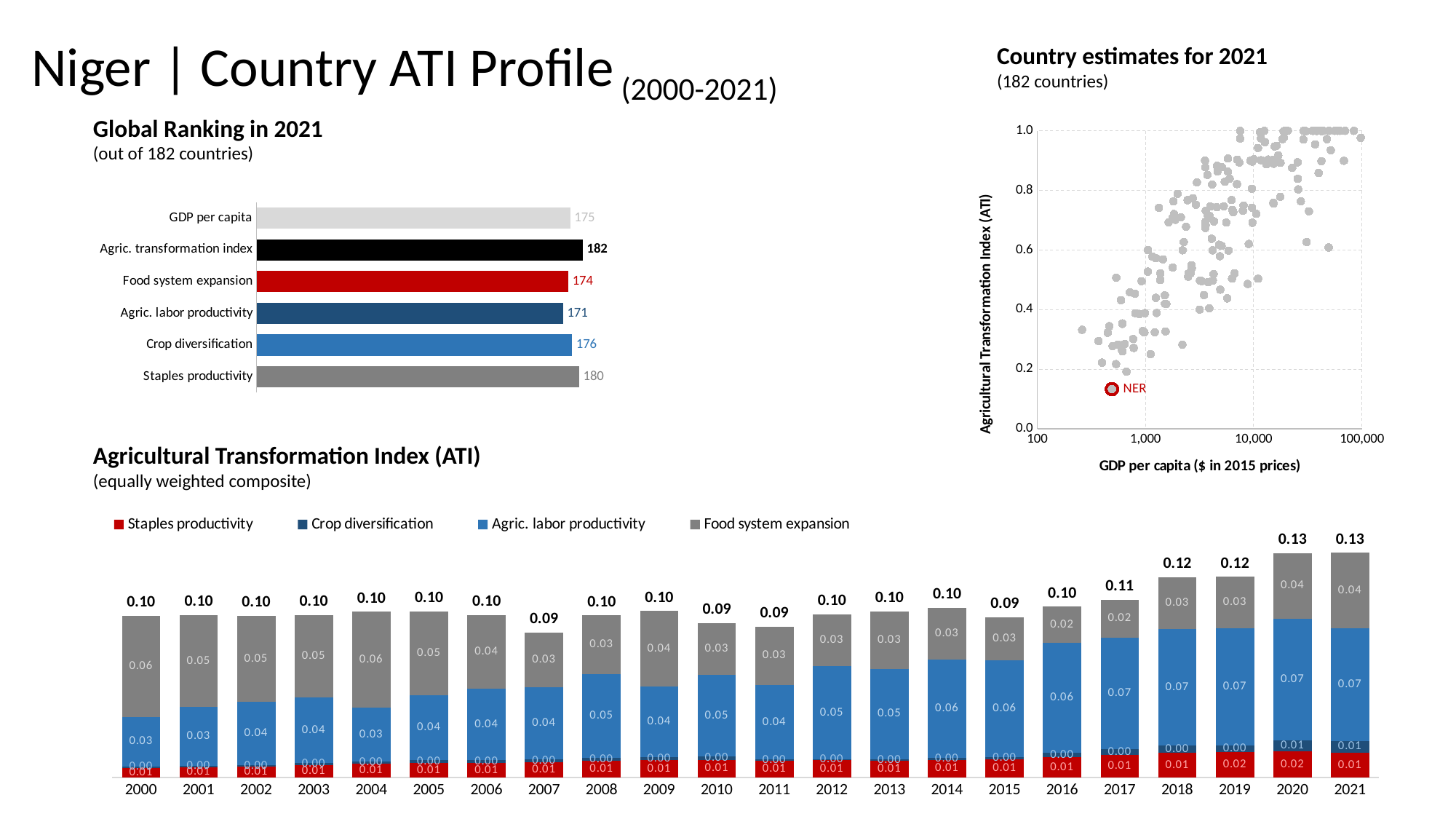

# Niger | Country ATI Profile (2000-2021)
Country estimates for 2021
(182 countries)
Global Ranking in 2021
(out of 182 countries)

### Chart

| Category | All countries | FTF focus countries |
|---|---|---|

### Chart

| Category |  |
|---|---|
| Staples productivity | 180.0 |
| Crop diversification | 176.0 |
| Agric. labor productivity | 171.0 |
| Food system expansion | 174.0 |
| Agric. transformation index | 182.0 |
| GDP per capita | 175.0 |
Agricultural Transformation Index (ATI)
(equally weighted composite)

### Chart

| Category | Staples productivity | Crop diversification | Agric. labor productivity | Food system expansion | Agric. transformation index |
|---|---|---|---|---|---|
| 2000 | 0.0057217 | 0.000946025 | 0.029099225 | 0.060112225 | 0.095879175 |
| 2001 | 0.006187725 | 0.0008107 | 0.034720525 | 0.054524125 | 0.09624307500000001 |
| 2002 | 0.00640955 | 0.00093275 | 0.0374926 | 0.05088165 | 0.09571655 |
| 2003 | 0.007379675 | 0.00113815 | 0.03887495 | 0.0489341 | 0.096326875 |
| 2004 | 0.008103775 | 0.0012642 | 0.032116175 | 0.05665535 | 0.09813949999999999 |
| 2005 | 0.008620475 | 0.0018121 | 0.0384704 | 0.049431925 | 0.0983349 |
| 2006 | 0.00845185 | 0.0017417 | 0.042368825 | 0.04375195 | 0.096314325 |
| 2007 | 0.00900795 | 0.00166195 | 0.0429004 | 0.032362225 | 0.08593252500000001 |
| 2008 | 0.00984825 | 0.001700275 | 0.049919225 | 0.034657075 | 0.096124825 |
| 2009 | 0.010260775 | 0.0019845 | 0.04160585 | 0.044773025 | 0.09862415 |
| 2010 | 0.0105521 | 0.00198495 | 0.048225 | 0.030877575 | 0.091639625 |
| 2011 | 0.009856025 | 0.000918175 | 0.044065175 | 0.034502725 | 0.0893421 |
| 2012 | 0.010203275 | 0.0007046 | 0.05494125 | 0.030923325 | 0.09677245 |
| 2013 | 0.009770475 | 0.000933875 | 0.053738875 | 0.034004675 | 0.09844789999999999 |
| 2014 | 0.010453525 | 0.0013696 | 0.0581104 | 0.03066445 | 0.10059797499999999 |
| 2015 | 0.010601625 | 0.001506575 | 0.057267775 | 0.025500675 | 0.09487665 |
| 2016 | 0.011895575 | 0.0028765 | 0.0649827 | 0.0214761 | 0.101230875 |
| 2017 | 0.0133264 | 0.003349475 | 0.06616595 | 0.0224685 | 0.10531032500000001 |
| 2018 | 0.0146673 | 0.00424645 | 0.0689518 | 0.03075245 | 0.11861799999999999 |
| 2019 | 0.015227975 | 0.0039146 | 0.06910395 | 0.030638275 | 0.11888479999999998 |
| 2020 | 0.01546245 | 0.00655235 | 0.07201285 | 0.03897885 | 0.1330065 |
| 2021 | 0.0147634 | 0.00696255 | 0.06680385 | 0.0446332 | 0.13316299999999998 |